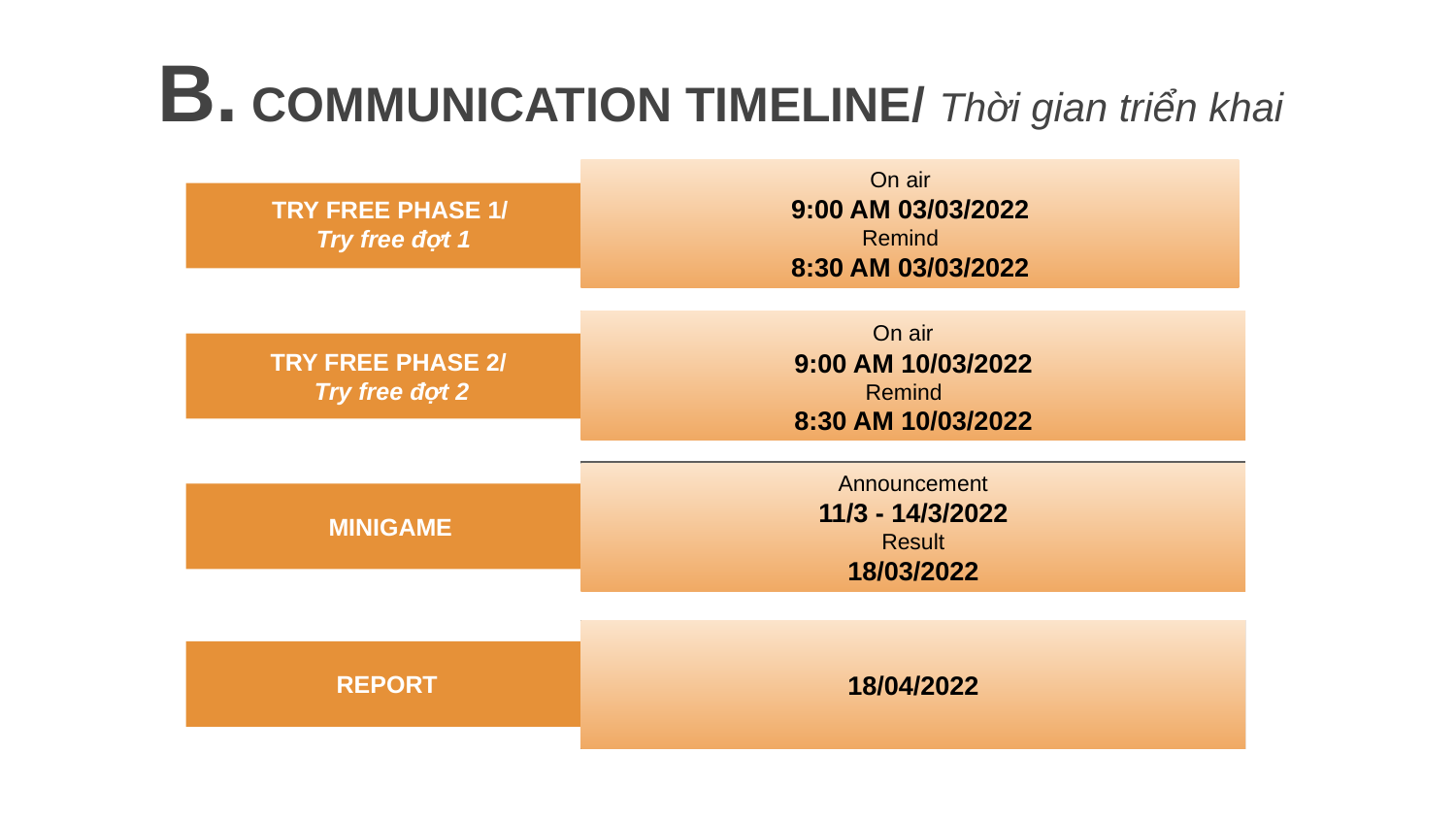

B. COMMUNICATION TIMELINE/ Thời gian triển khai
On air
9:00 AM 03/03/2022
Remind
8:30 AM 03/03/2022

# TRY FREE PHASE 1/
 Try free đợt 1

On air
9:00 AM 10/03/2022
Remind
8:30 AM 10/03/2022

TRY FREE PHASE 2/
 Try free đợt 2

Announcement
11/3 - 14/3/2022
Result
18/03/2022

MINIGAME
18/04/2022

REPORT